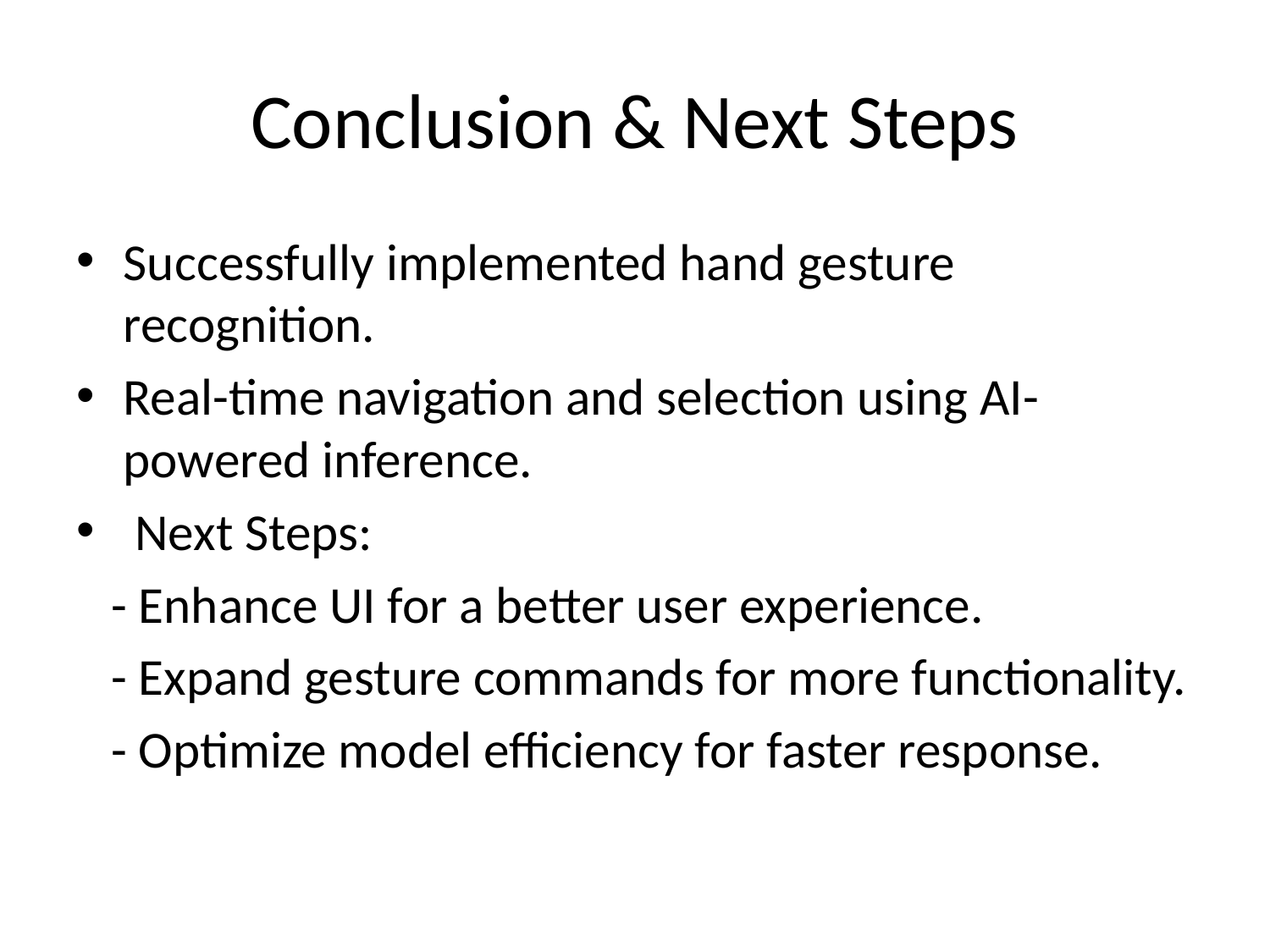

# Conclusion & Next Steps
Successfully implemented hand gesture recognition.
Real-time navigation and selection using AI-powered inference.
 Next Steps:
   - Enhance UI for a better user experience.
   - Expand gesture commands for more functionality.
   - Optimize model efficiency for faster response.